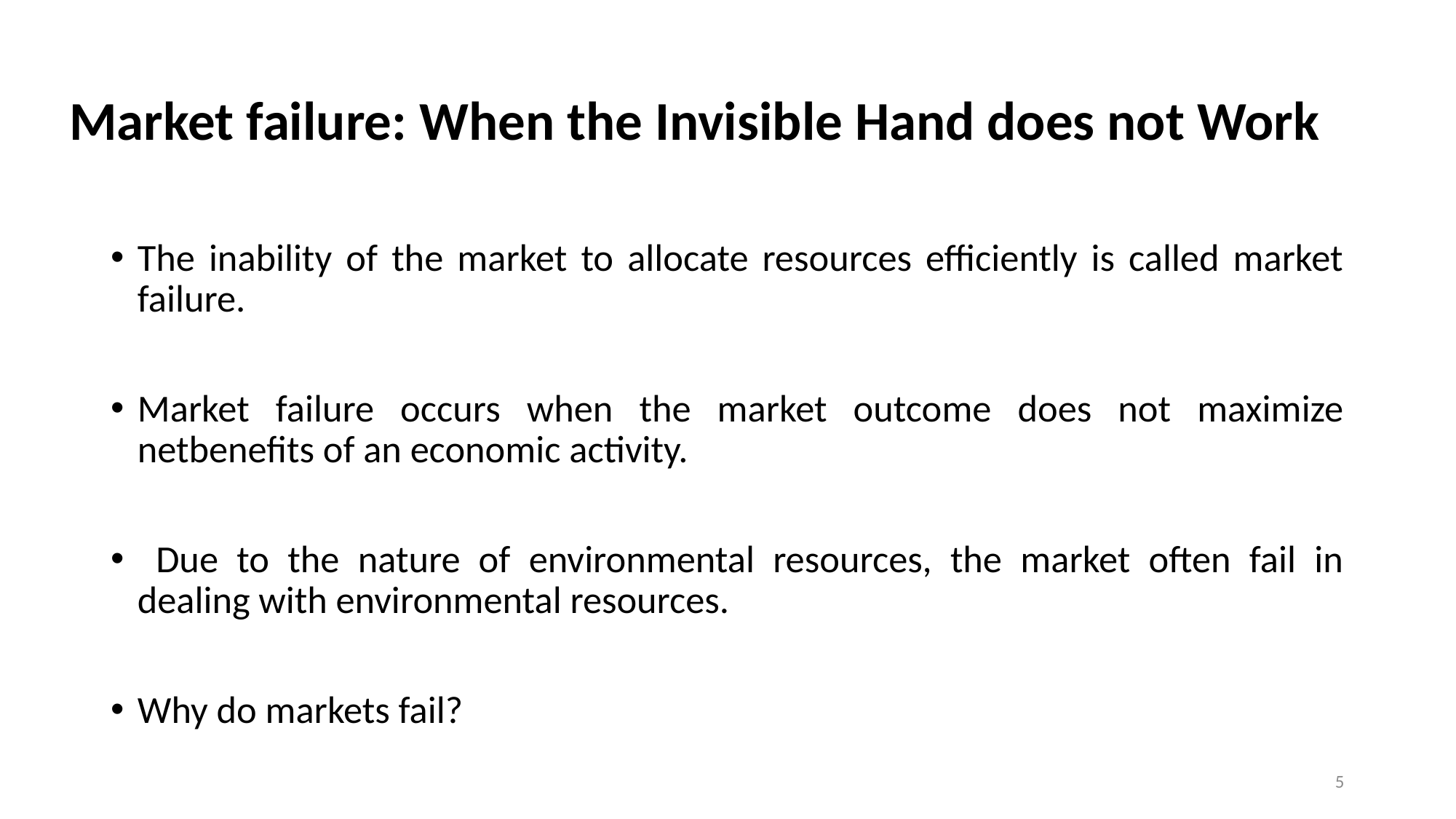

# Market failure: When the Invisible Hand does not Work

The inability of the market to allocate resources efficiently is called market failure.

Market failure occurs when the market outcome does not maximize netbenefits of an economic activity.

 Due to the nature of environmental resources, the market often fail in dealing with environmental resources.

Why do markets fail?
5